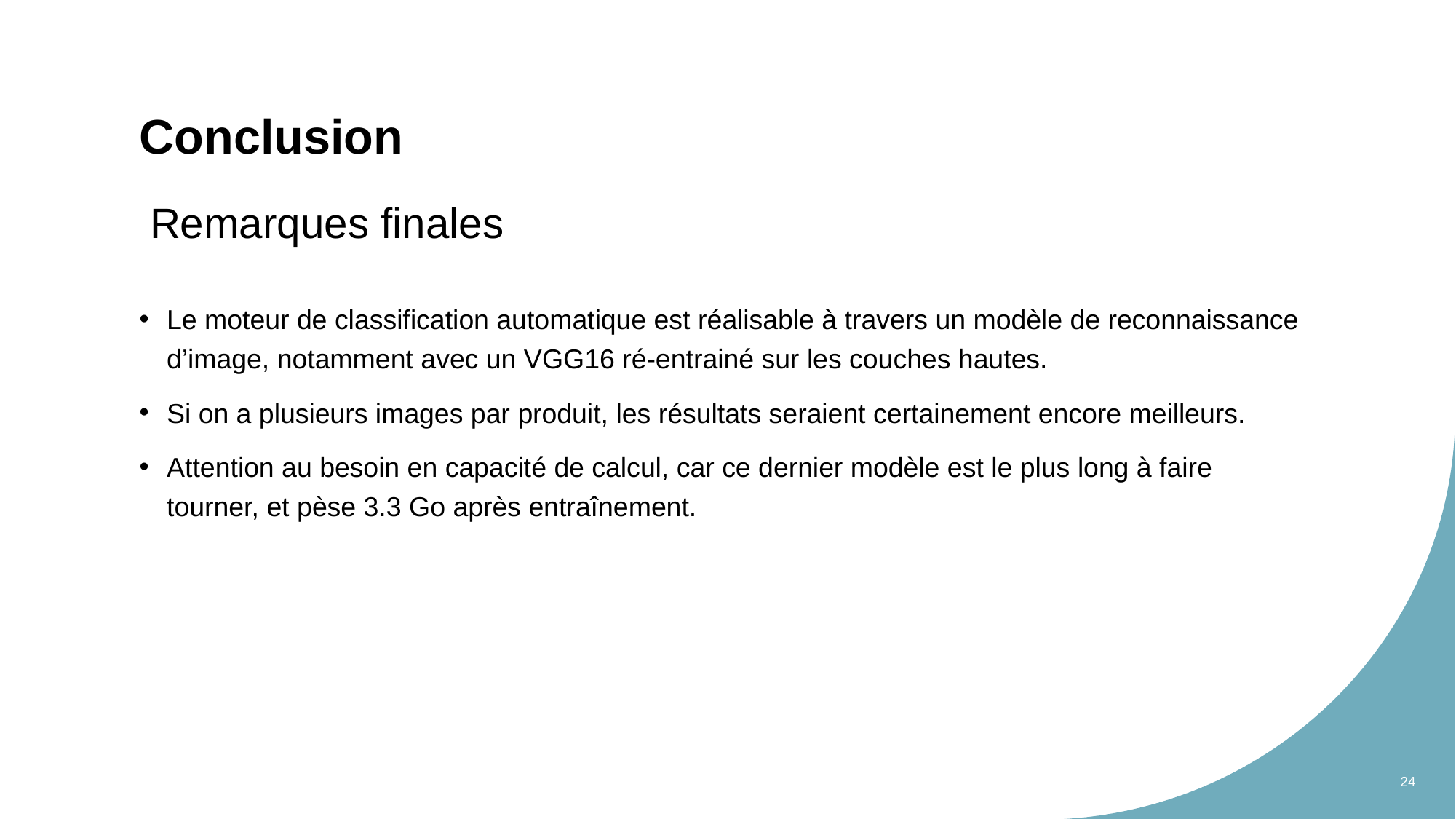

# Conclusion

Remarques finales
Le moteur de classification automatique est réalisable à travers un modèle de reconnaissance d’image, notamment avec un VGG16 ré-entrainé sur les couches hautes.
Si on a plusieurs images par produit, les résultats seraient certainement encore meilleurs.
Attention au besoin en capacité de calcul, car ce dernier modèle est le plus long à faire tourner, et pèse 3.3 Go après entraînement.
24